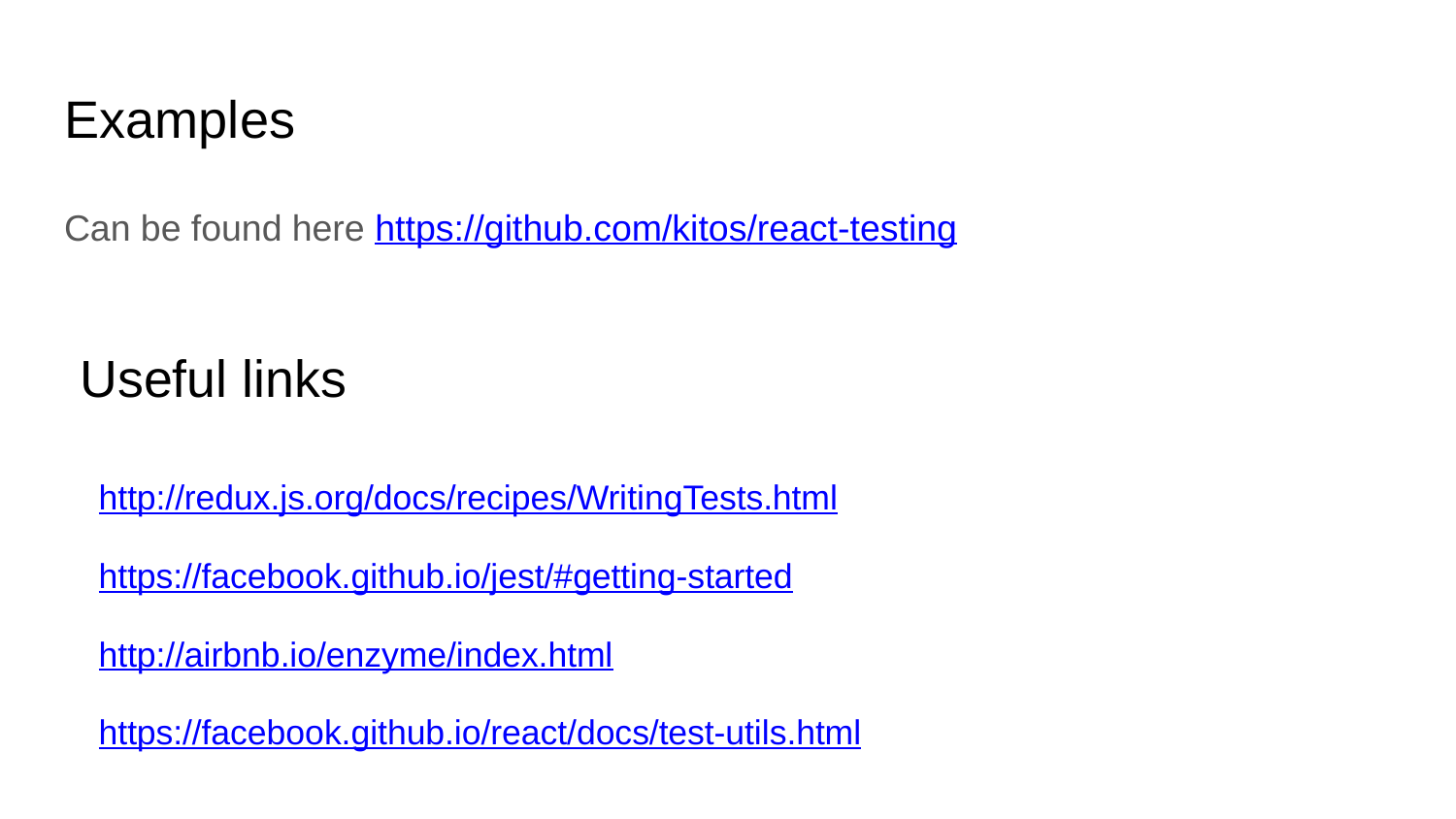

# Examples
Can be found here https://github.com/kitos/react-testing
Useful links
http://redux.js.org/docs/recipes/WritingTests.html
https://facebook.github.io/jest/#getting-started
http://airbnb.io/enzyme/index.html
https://facebook.github.io/react/docs/test-utils.html